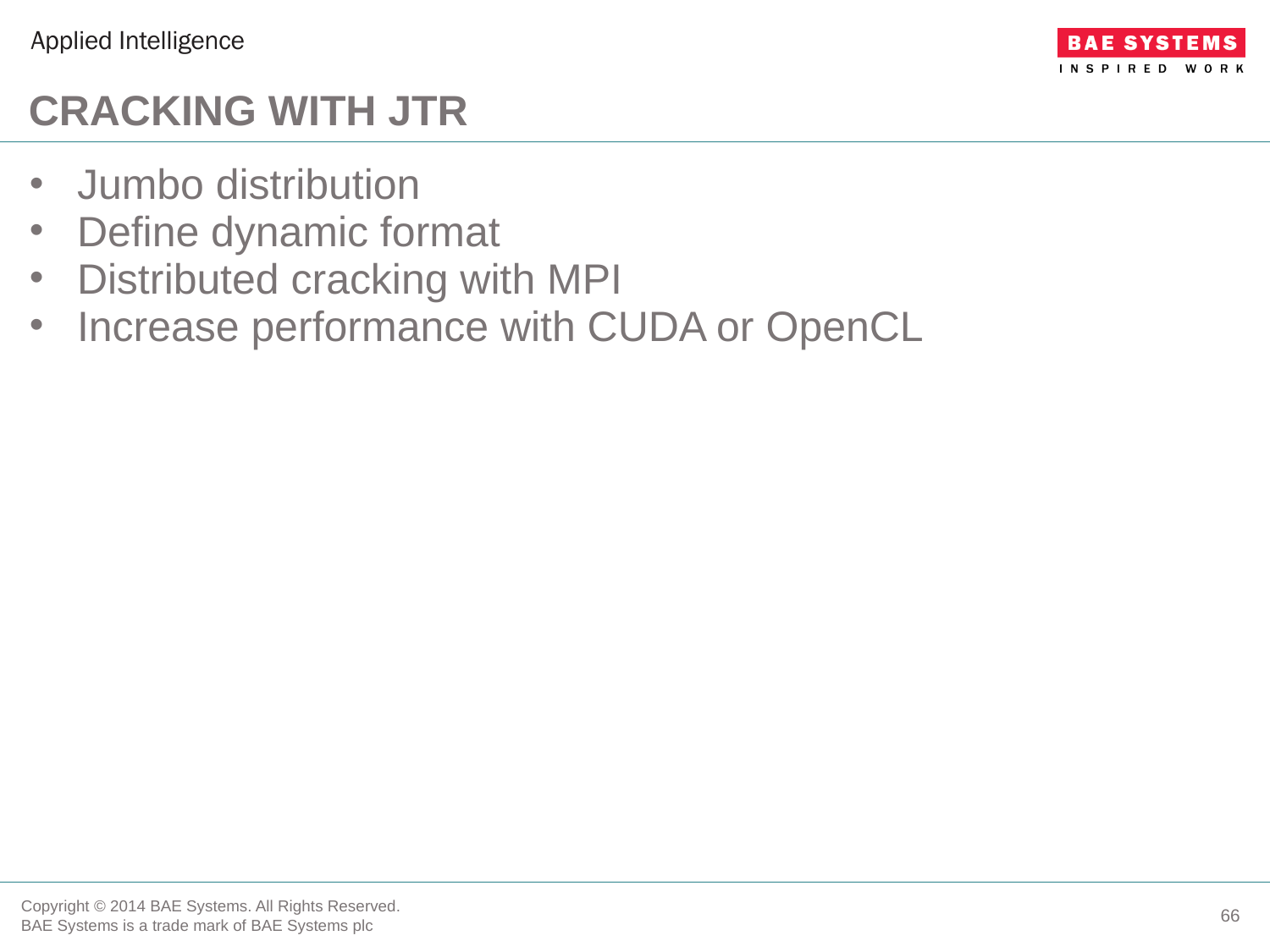

# Cracking with JTR
Jumbo distribution
Define dynamic format
Distributed cracking with MPI
Increase performance with CUDA or OpenCL